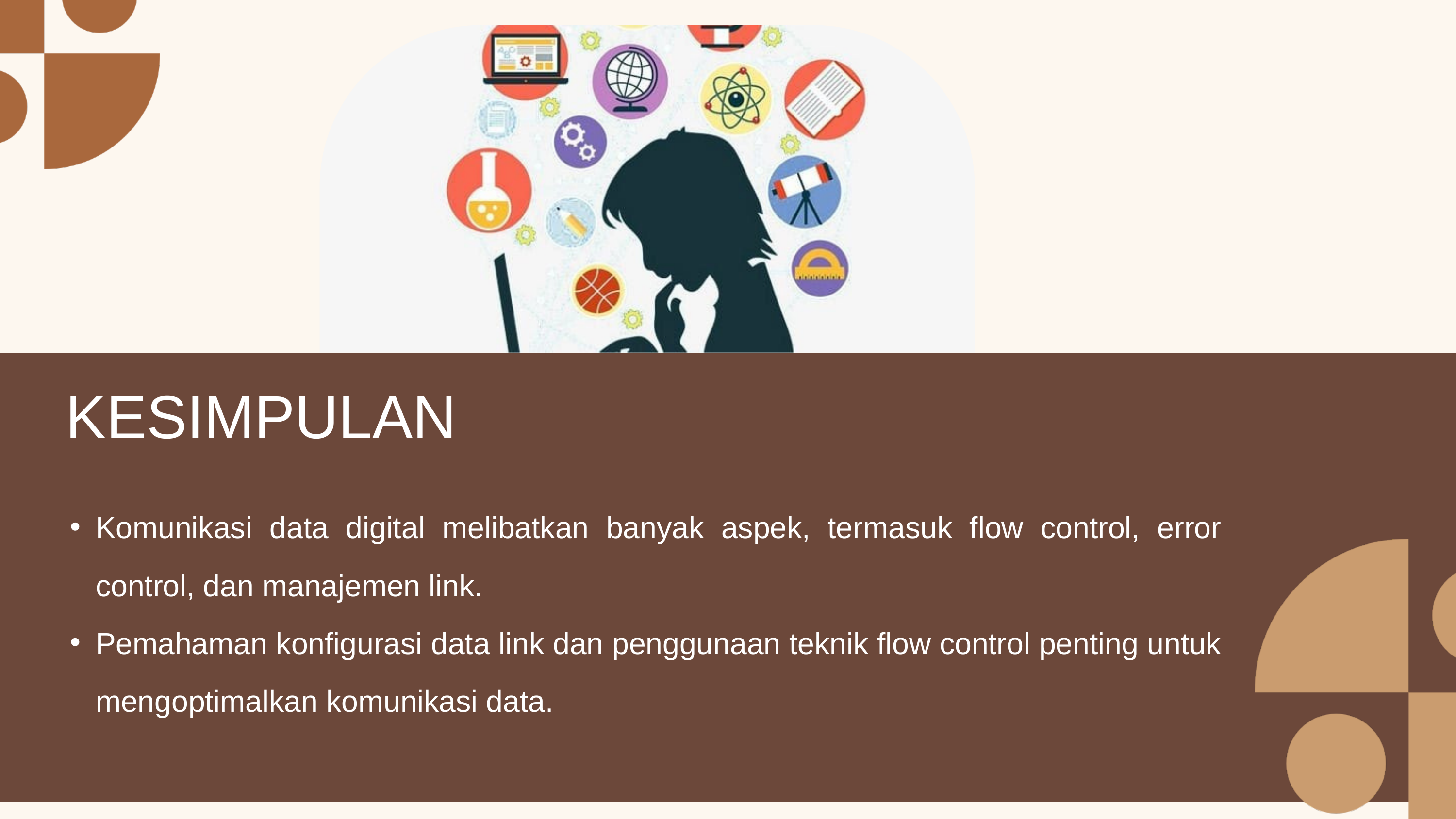

KESIMPULAN
Komunikasi data digital melibatkan banyak aspek, termasuk flow control, error control, dan manajemen link.
Pemahaman konfigurasi data link dan penggunaan teknik flow control penting untuk mengoptimalkan komunikasi data.